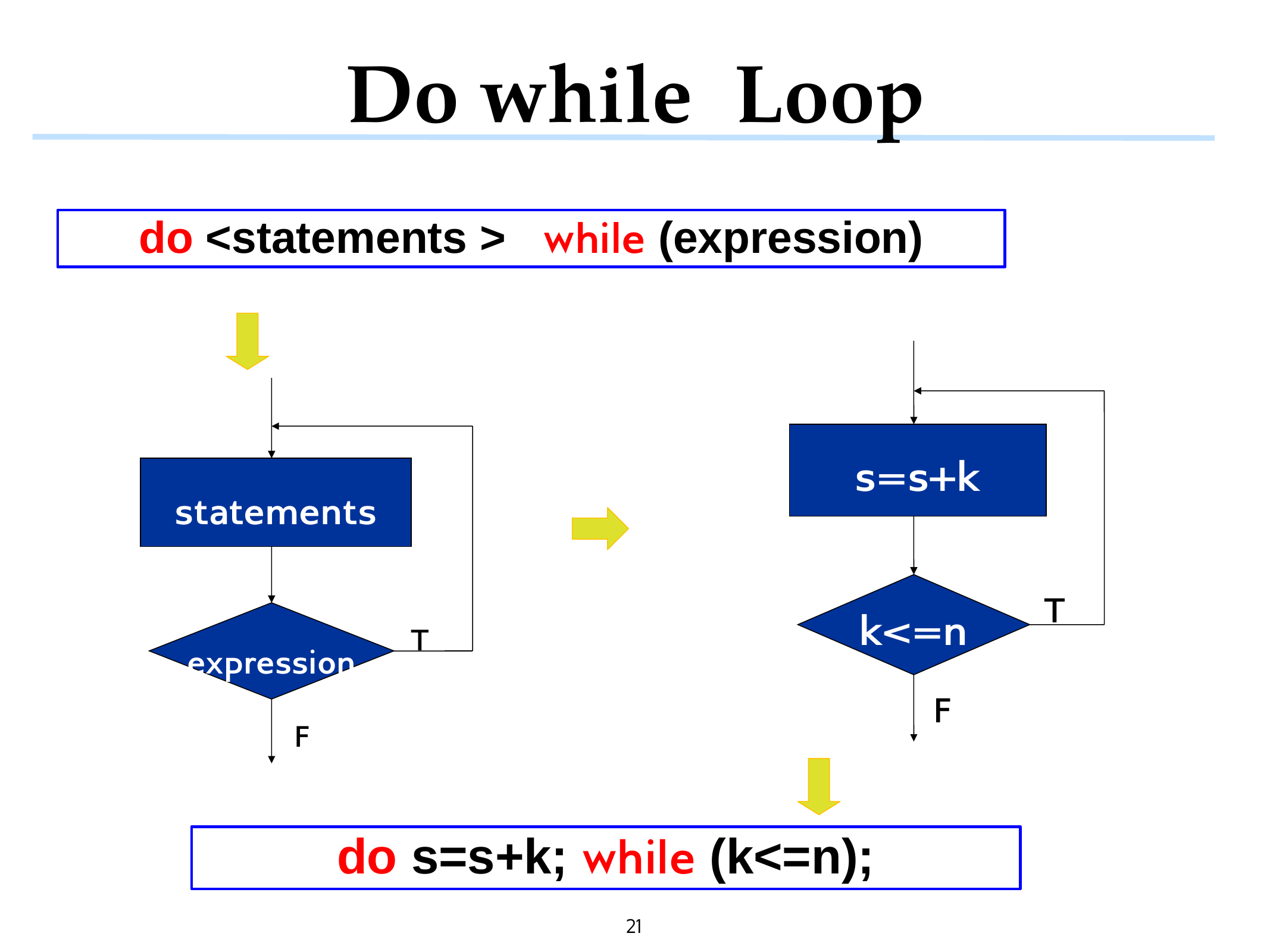

# Do while  Loop
do <statements >   while (expression)

s=s+k

k<=n
T

F

statements

expression
T

F

do s=s+k; while (k<=n);
21